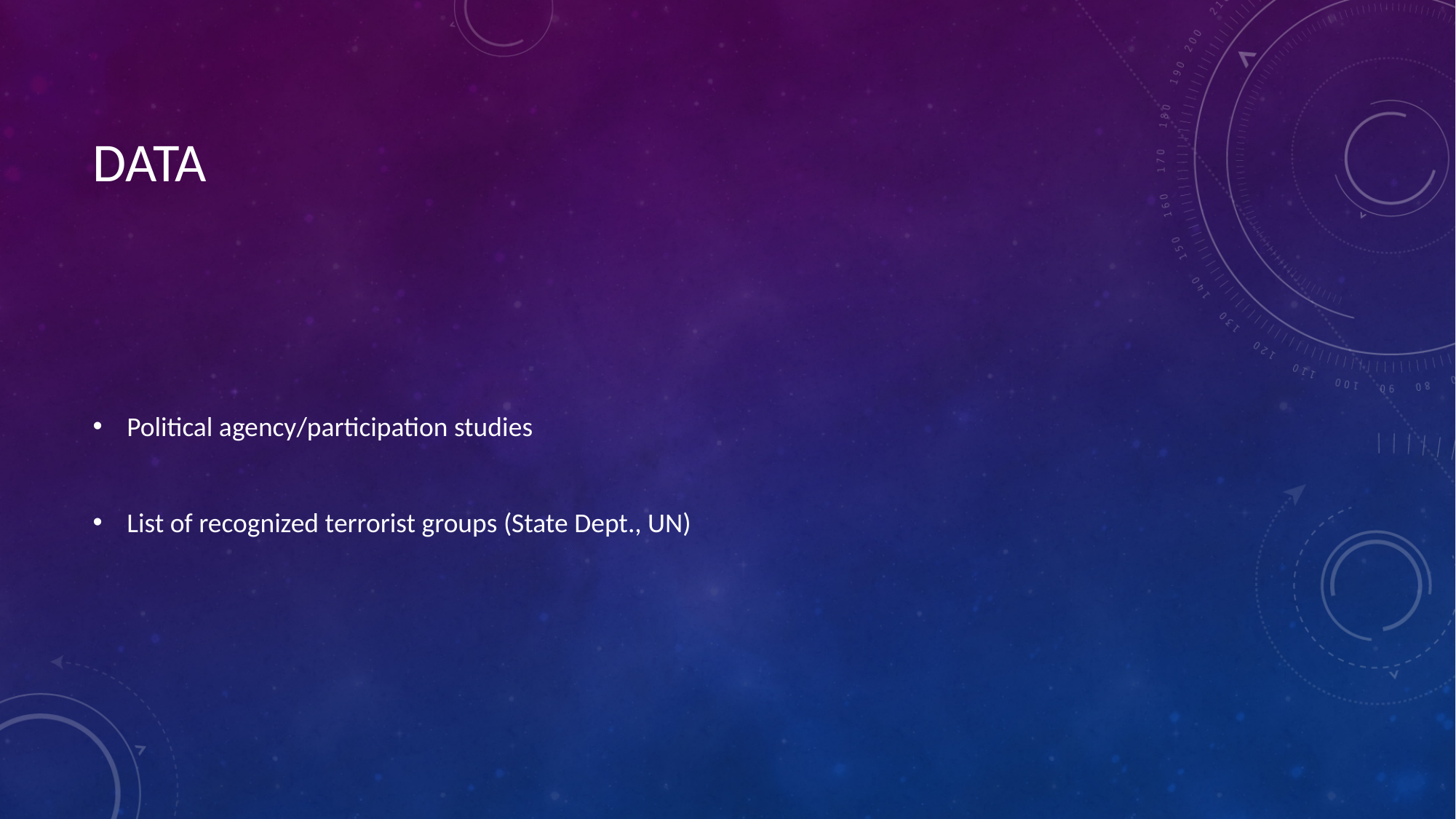

# Data
Political agency/participation studies

List of recognized terrorist groups (State Dept., UN)